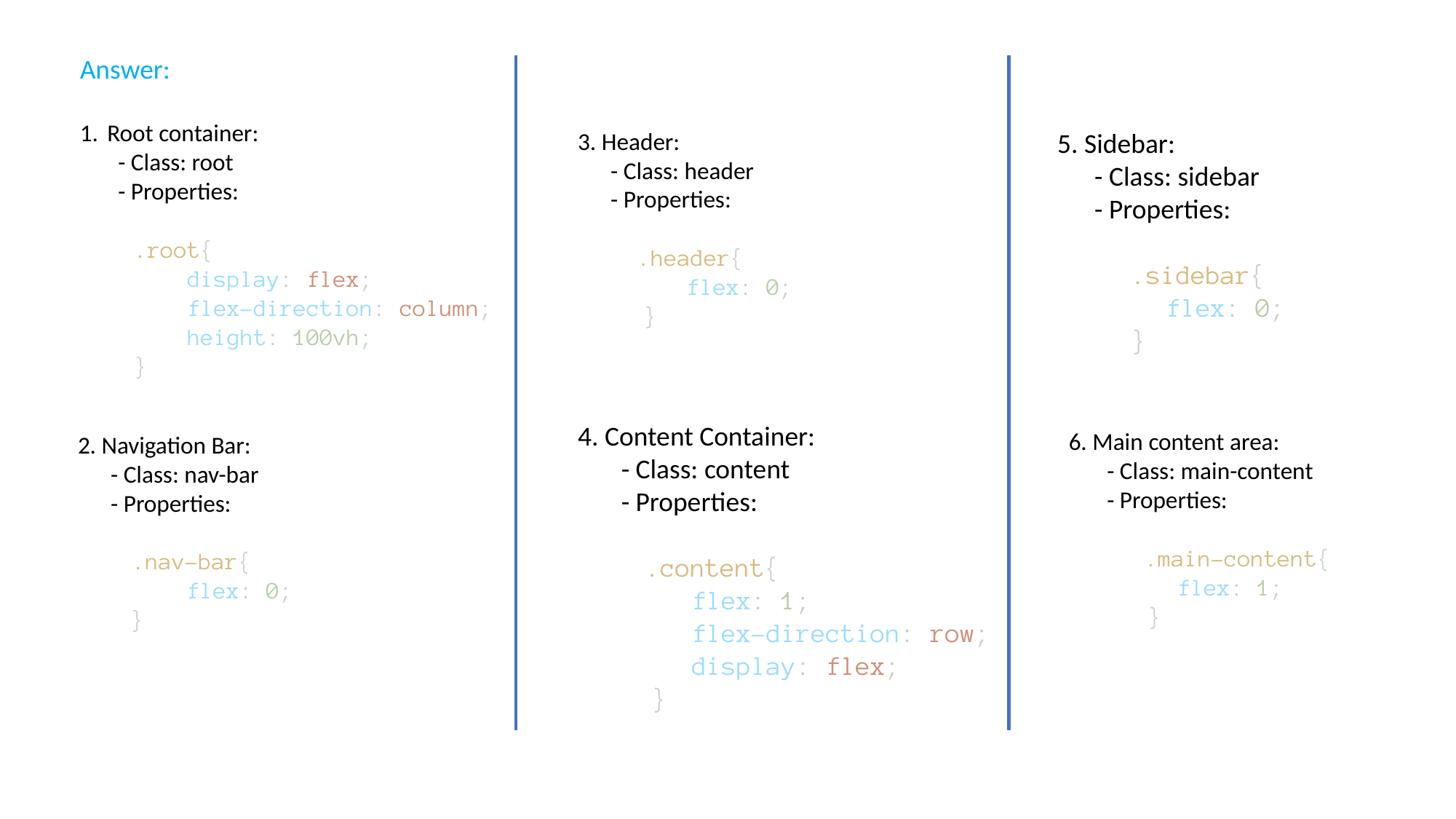

Answer:

Root container:
       - Class: root
       - Properties:

.root{
    display: flex;
    flex-direction: column;
    height: 100vh;
}

3. Header:
      - Class: header
      - Properties:

           .header{
    	flex: 0;
     }

5. Sidebar:
      - Class: sidebar
      - Properties:

            .sidebar{
    	flex: 0;
     }

4. Content Container:
       - Class: content
       - Properties:

           .content{
    flex: 1;
    flex-direction: row;
    display: flex;
     }

6. Main content area:
       - Class: main-content
       - Properties:

              .main-content{
    	flex: 1;
      }

2. Navigation Bar:
      - Class: nav-bar
      - Properties:

          .nav-bar{
    	flex: 0;
    }